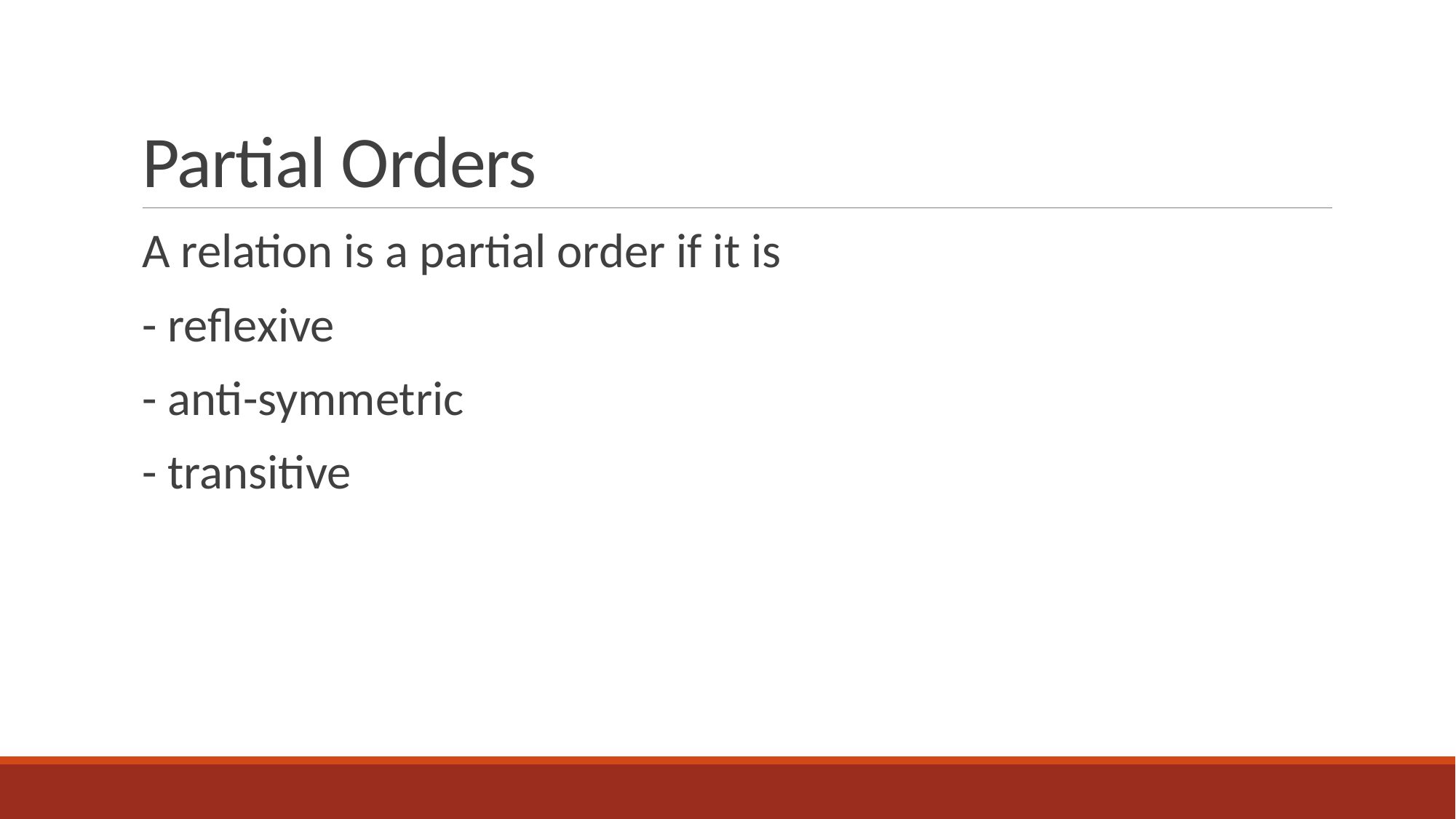

# Partial Orders
A relation is a partial order if it is
- reflexive
- anti-symmetric
- transitive